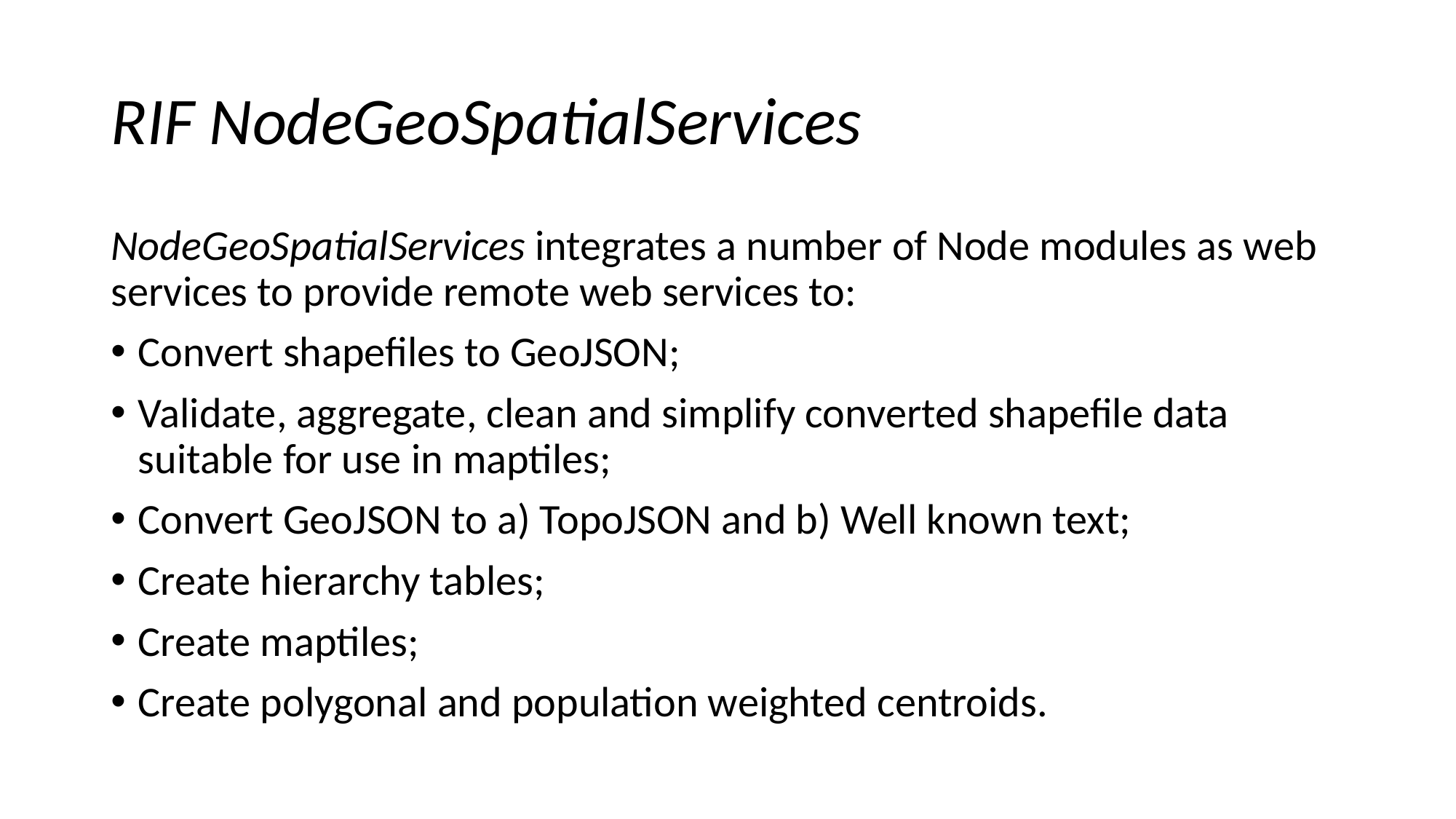

# RIF NodeGeoSpatialServices
NodeGeoSpatialServices integrates a number of Node modules as web services to provide remote web services to:
Convert shapefiles to GeoJSON;
Validate, aggregate, clean and simplify converted shapefile data suitable for use in maptiles;
Convert GeoJSON to a) TopoJSON and b) Well known text;
Create hierarchy tables;
Create maptiles;
Create polygonal and population weighted centroids.